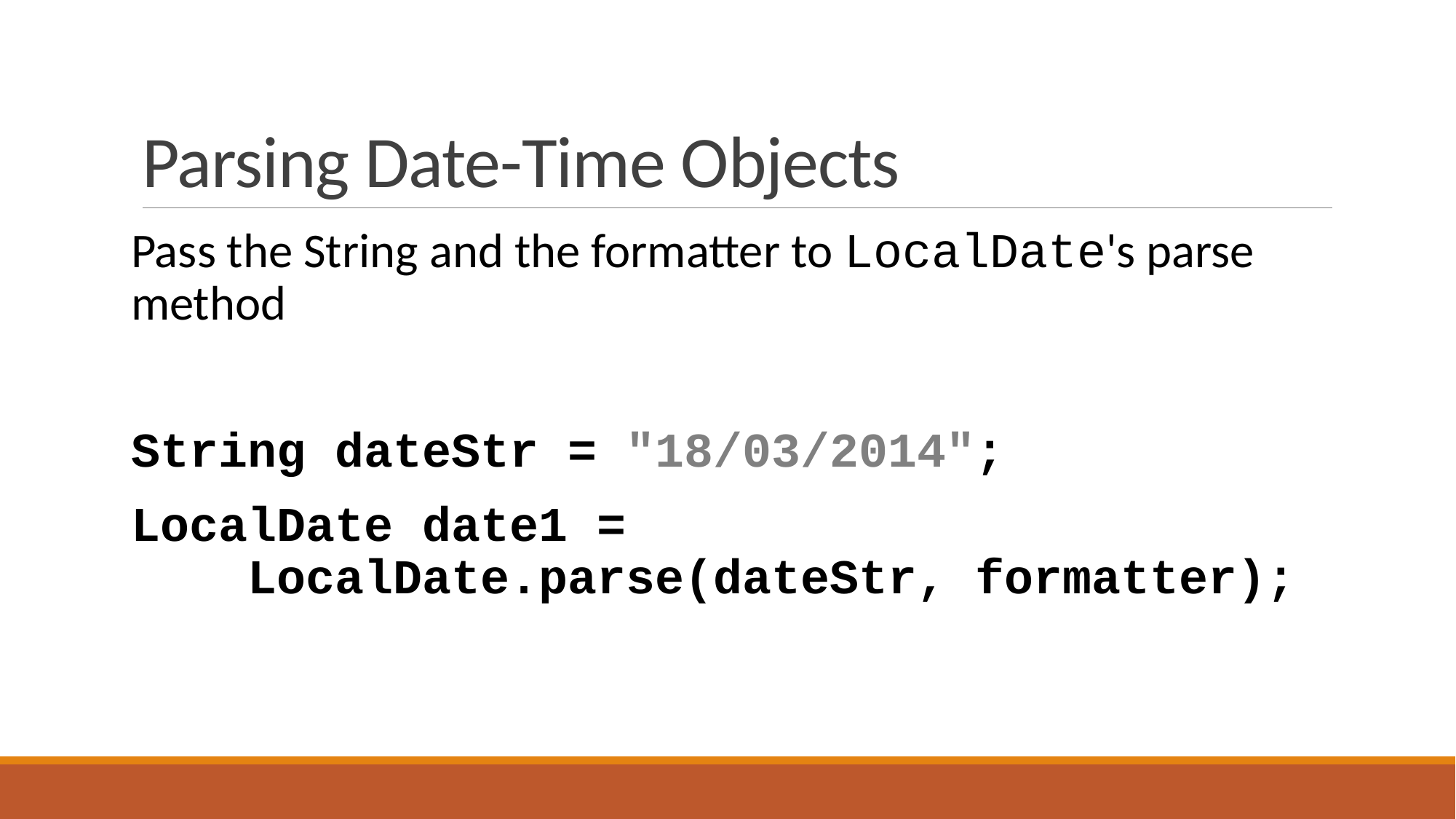

# Parsing Date-Time Objects
Pass the String and the formatter to LocalDate's parse method

String dateStr = "18/03/2014";
LocalDate date1 =
    LocalDate.parse(dateStr, formatter);